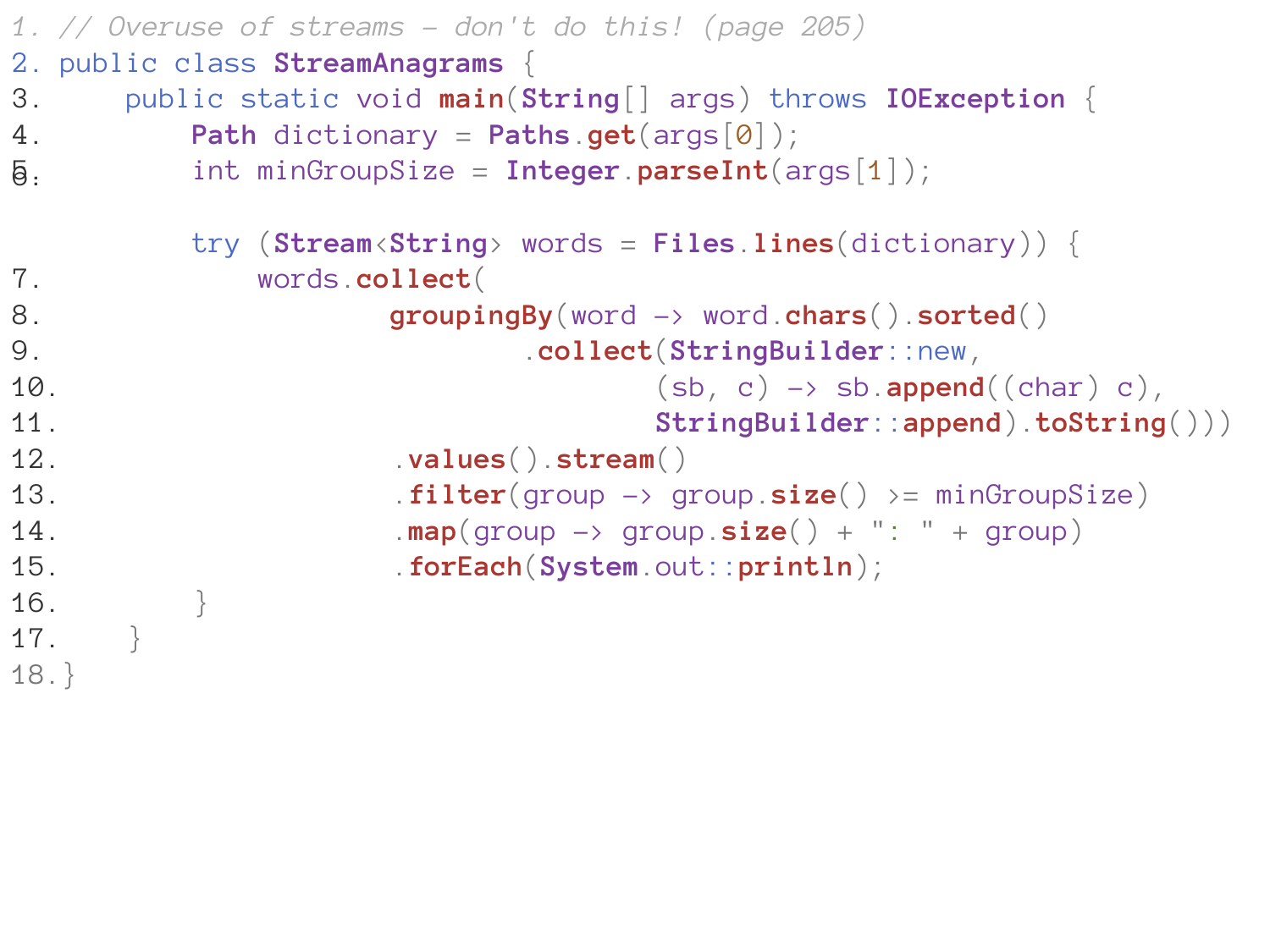

// Overuse of streams - don't do this! (page 205)
public class StreamAnagrams {
    public static void main(String[] args) throws IOException {
        Path dictionary = Paths.get(args[0]);
        int minGroupSize = Integer.parseInt(args[1]);
        try (Stream<String> words = Files.lines(dictionary)) {
            words.collect(
                    groupingBy(word -> word.chars().sorted()
                            .collect(StringBuilder::new,
                                    (sb, c) -> sb.append((char) c),
                                    StringBuilder::append).toString()))
                    .values().stream()
                    .filter(group -> group.size() >= minGroupSize)
                    .map(group -> group.size() + ": " + group)
                    .forEach(System.out::println);
        }
    }
}